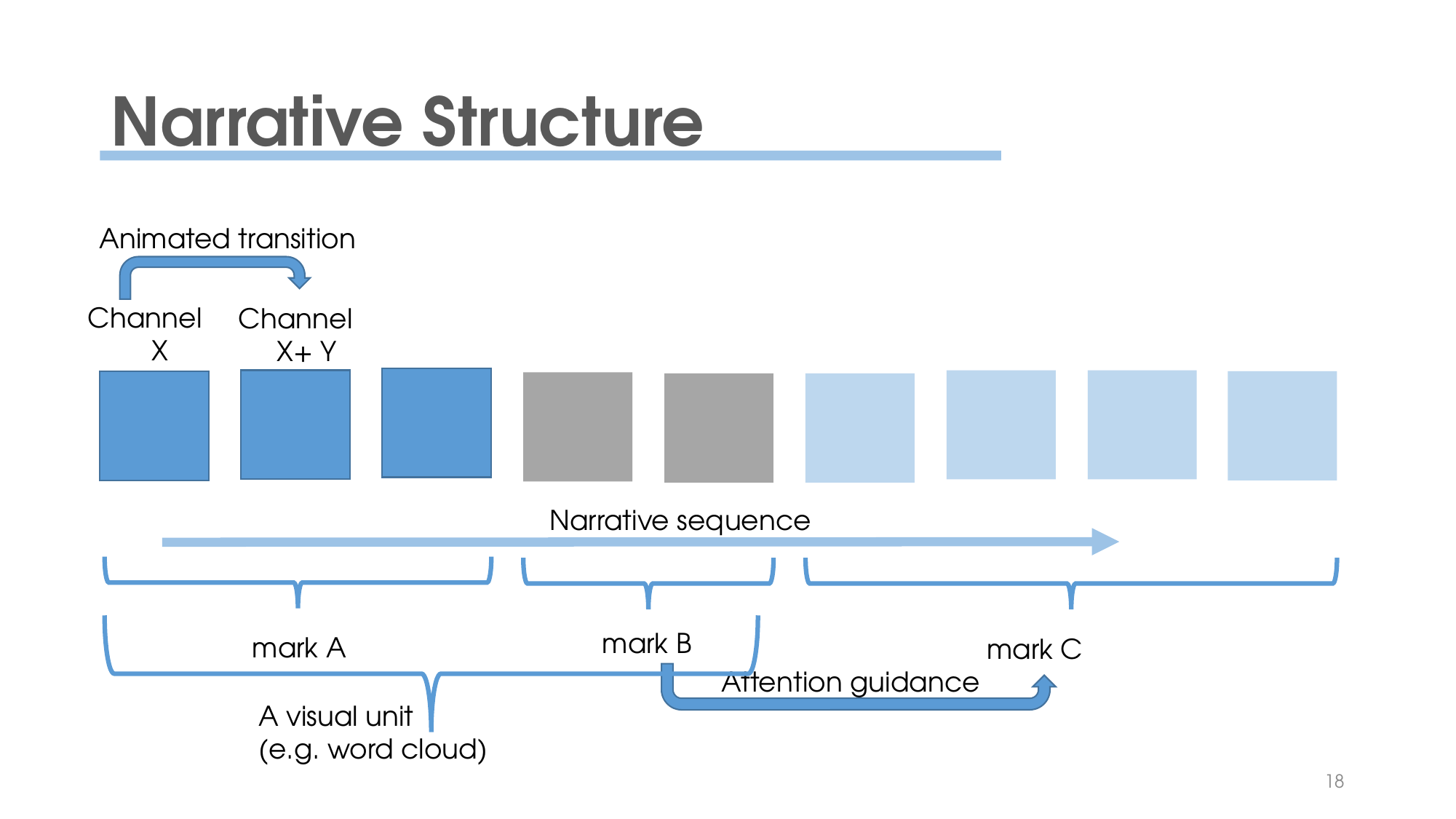

# Narrative Structure

Animated transition

Channel
 X
Channel
X+ Y

Narrative sequence
mark B
mark A
mark C
Attention guidance

A visual unit
(e.g. word cloud)
18